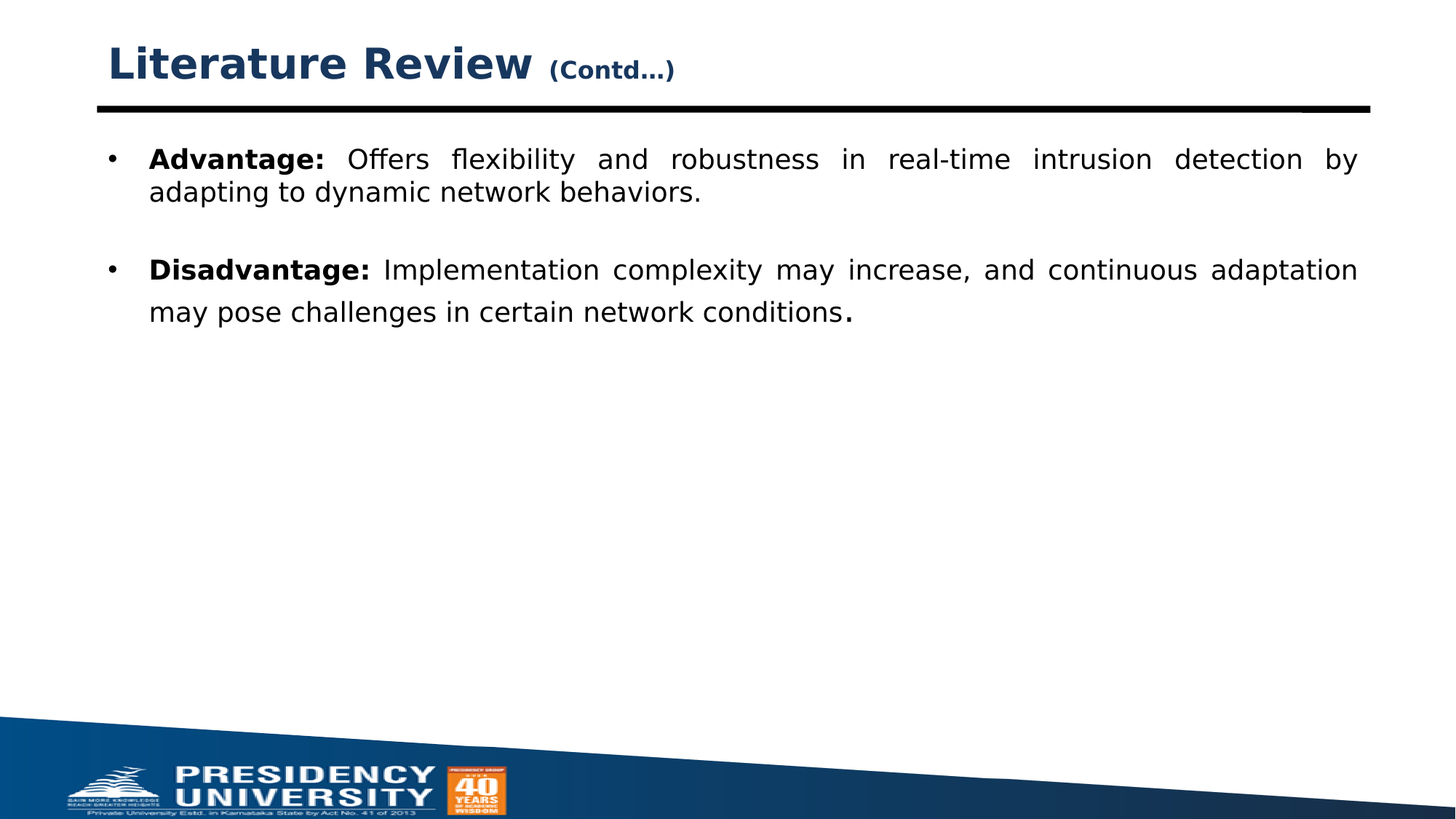

# Literature Review (Contd…)
Advantage: Offers flexibility and robustness in real-time intrusion detection by adapting to dynamic network behaviors.

Disadvantage: Implementation complexity may increase, and continuous adaptation may pose challenges in certain network conditions.